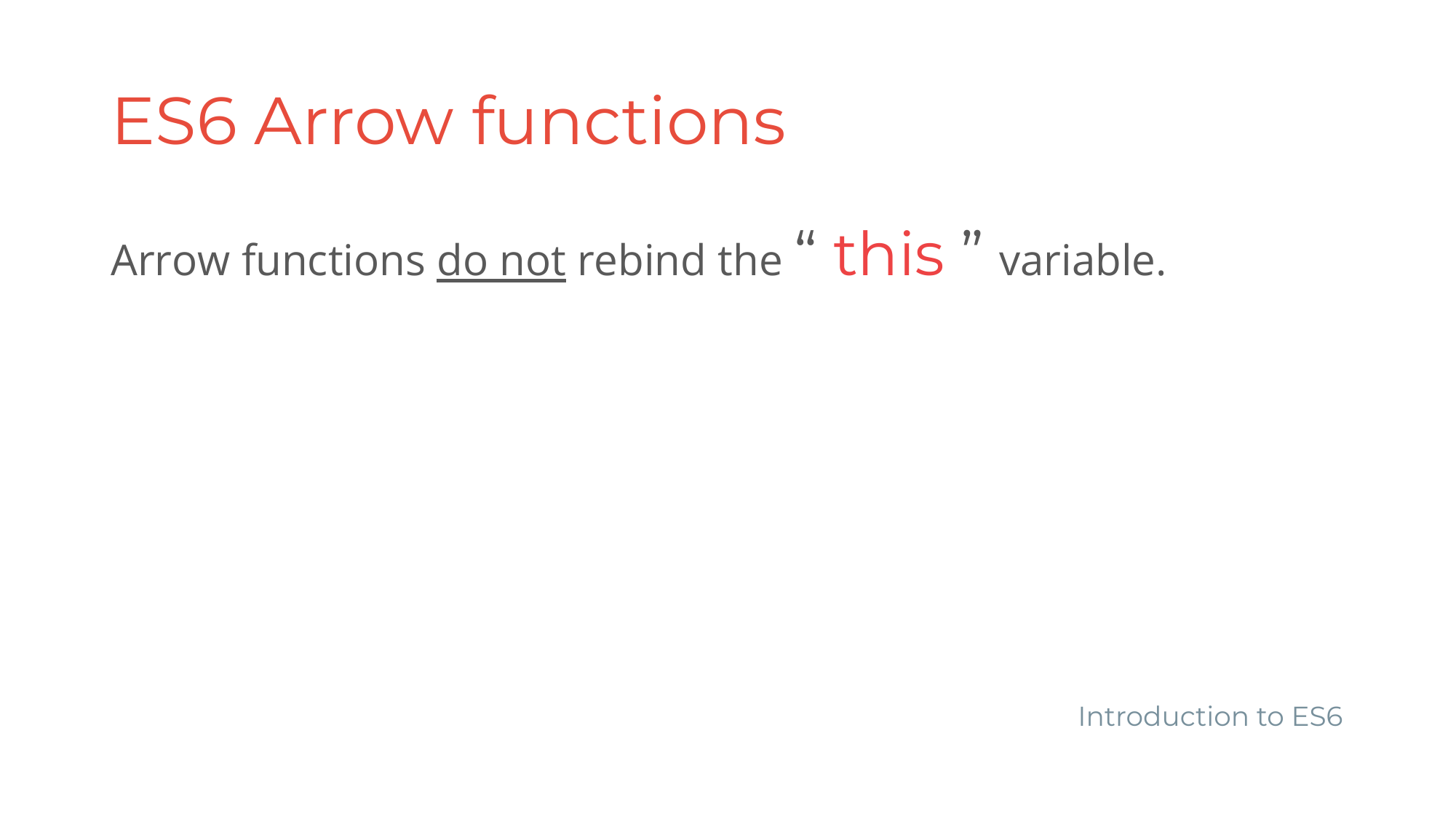

# ES6 Arrow functions
Arrow functions do not rebind the “ this ” variable.

Introduction to ES6